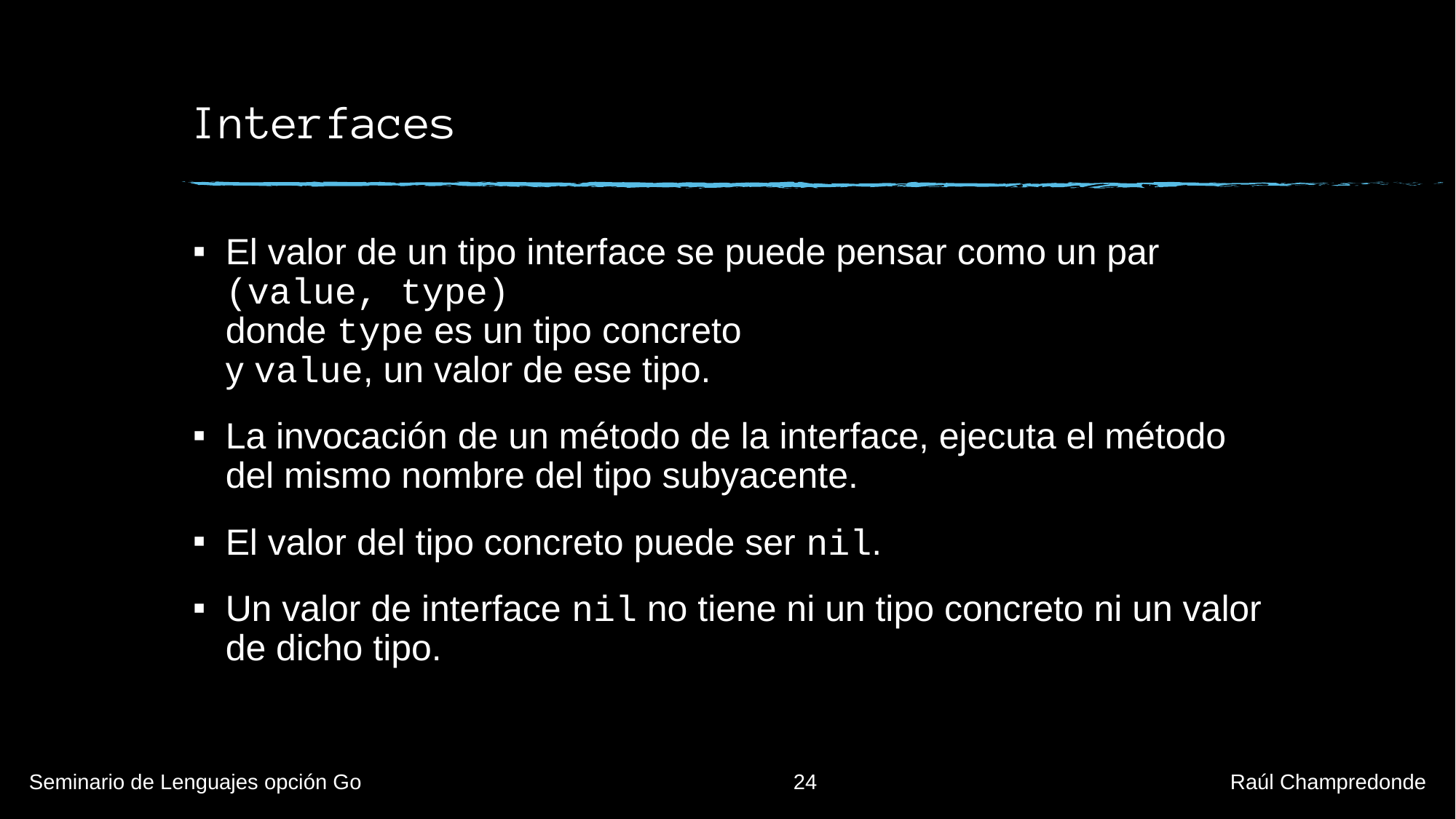

# Interfaces
El valor de un tipo interface se puede pensar como un par
(value, type)
donde type es un tipo concreto
y value, un valor de ese tipo.
La invocación de un método de la interface, ejecuta el método del mismo nombre del tipo subyacente.
El valor del tipo concreto puede ser nil.
Un valor de interface nil no tiene ni un tipo concreto ni un valor de dicho tipo.
Seminario de Lenguajes opción Go				24				Raúl Champredonde